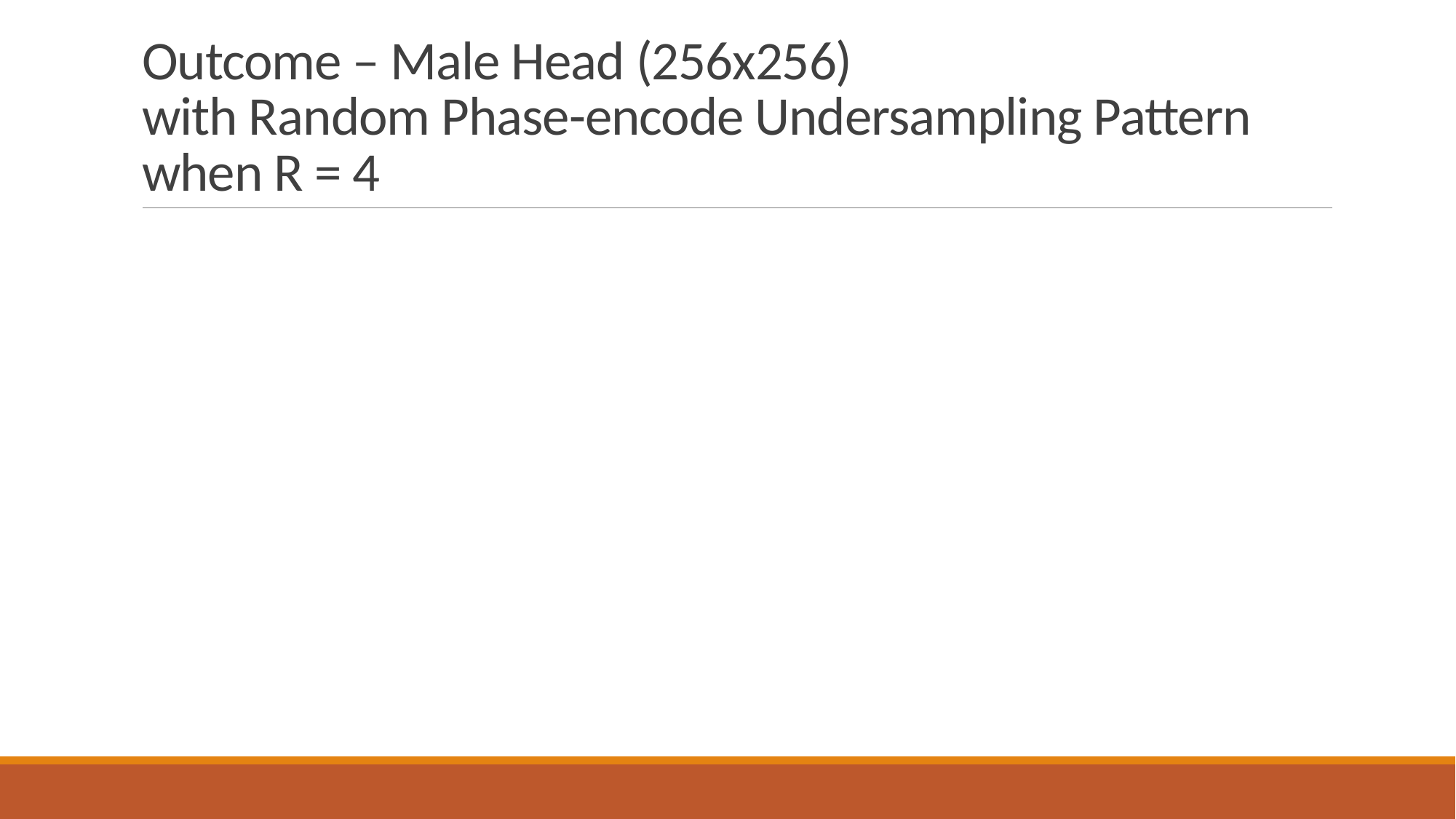

# Outcome – Male Head (256x256) with Random Phase-encode Undersampling Pattern when R = 4